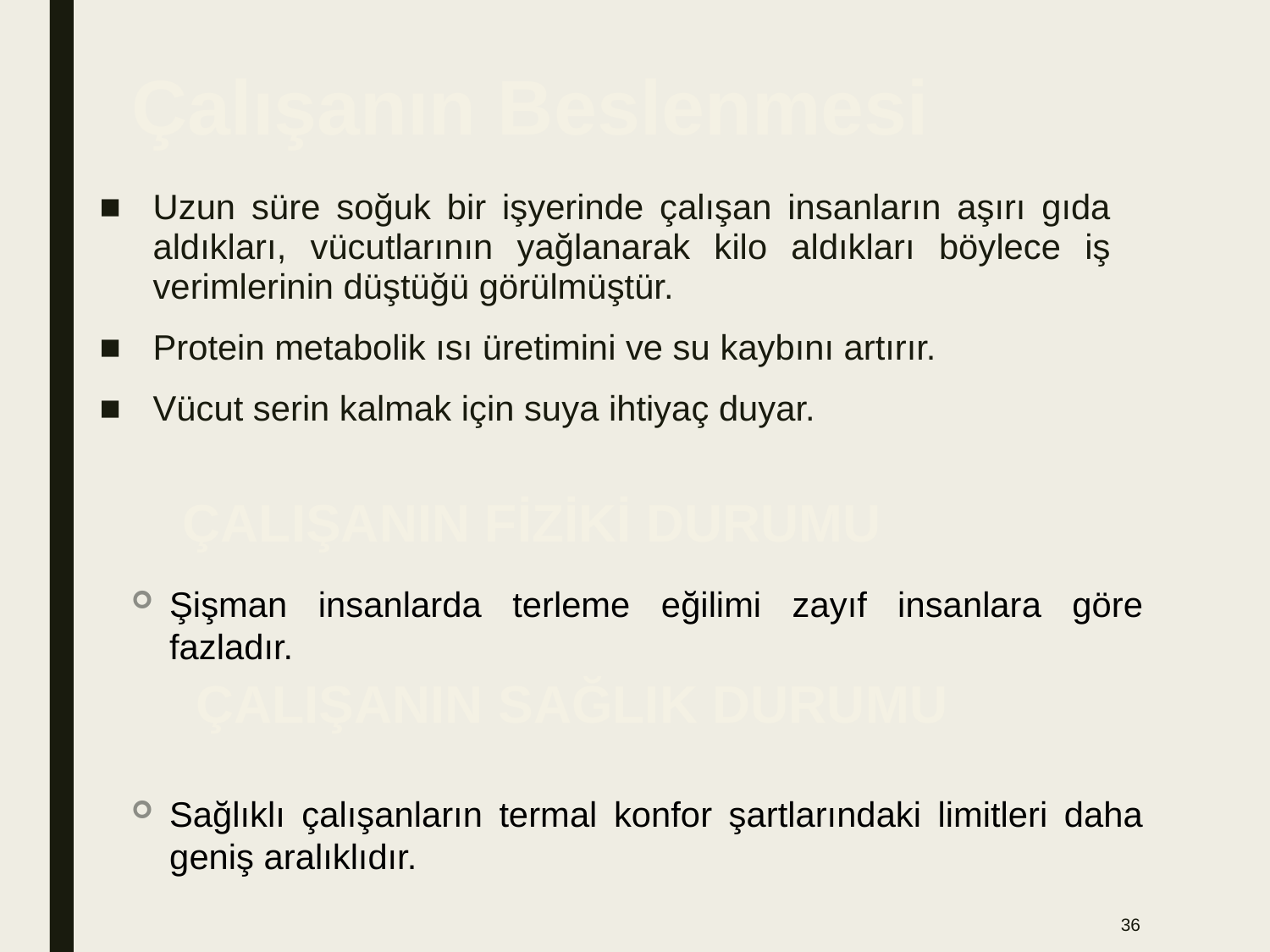

36
# Çalışanın Beslenmesi
Uzun süre soğuk bir işyerinde çalışan insanların aşırı gıda aldıkları, vücutlarının yağlanarak kilo aldıkları böylece iş verimlerinin düştüğü görülmüştür.
Protein metabolik ısı üretimini ve su kaybını artırır.
Vücut serin kalmak için suya ihtiyaç duyar.
Çalışanın Fiziki Durumu
Şişman insanlarda terleme eğilimi zayıf insanlara göre fazladır.
Çalışanın Sağlık Durumu
Sağlıklı çalışanların termal konfor şartlarındaki limitleri daha geniş aralıklıdır.